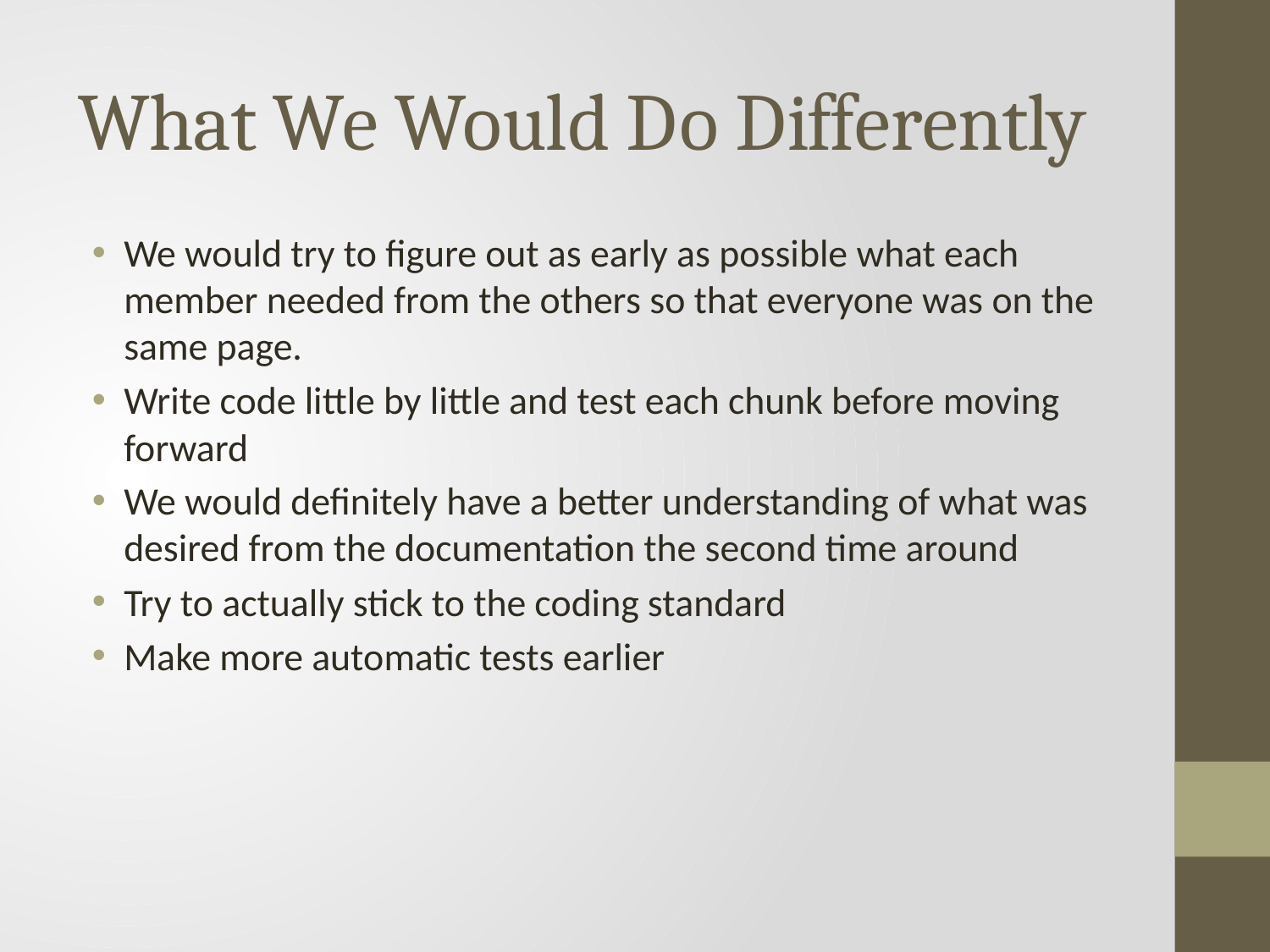

# What We Would Do Differently
We would try to figure out as early as possible what each member needed from the others so that everyone was on the same page.
Write code little by little and test each chunk before moving forward
We would definitely have a better understanding of what was desired from the documentation the second time around
Try to actually stick to the coding standard
Make more automatic tests earlier